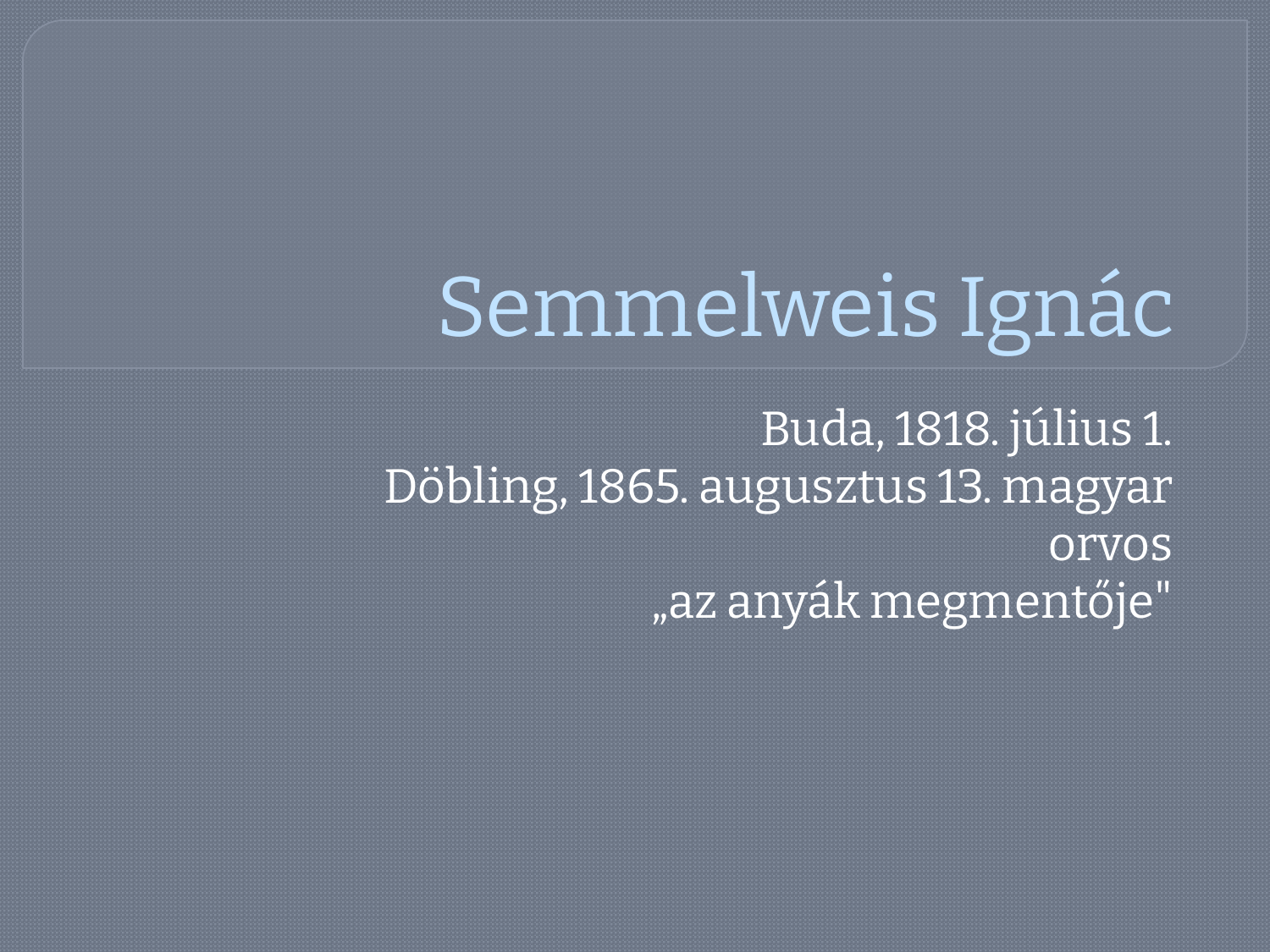

# Semmelweis Ignác
Buda, 1818. július 1.
Döbling, 1865. augusztus 13. magyar orvos
„az anyák megmentője"